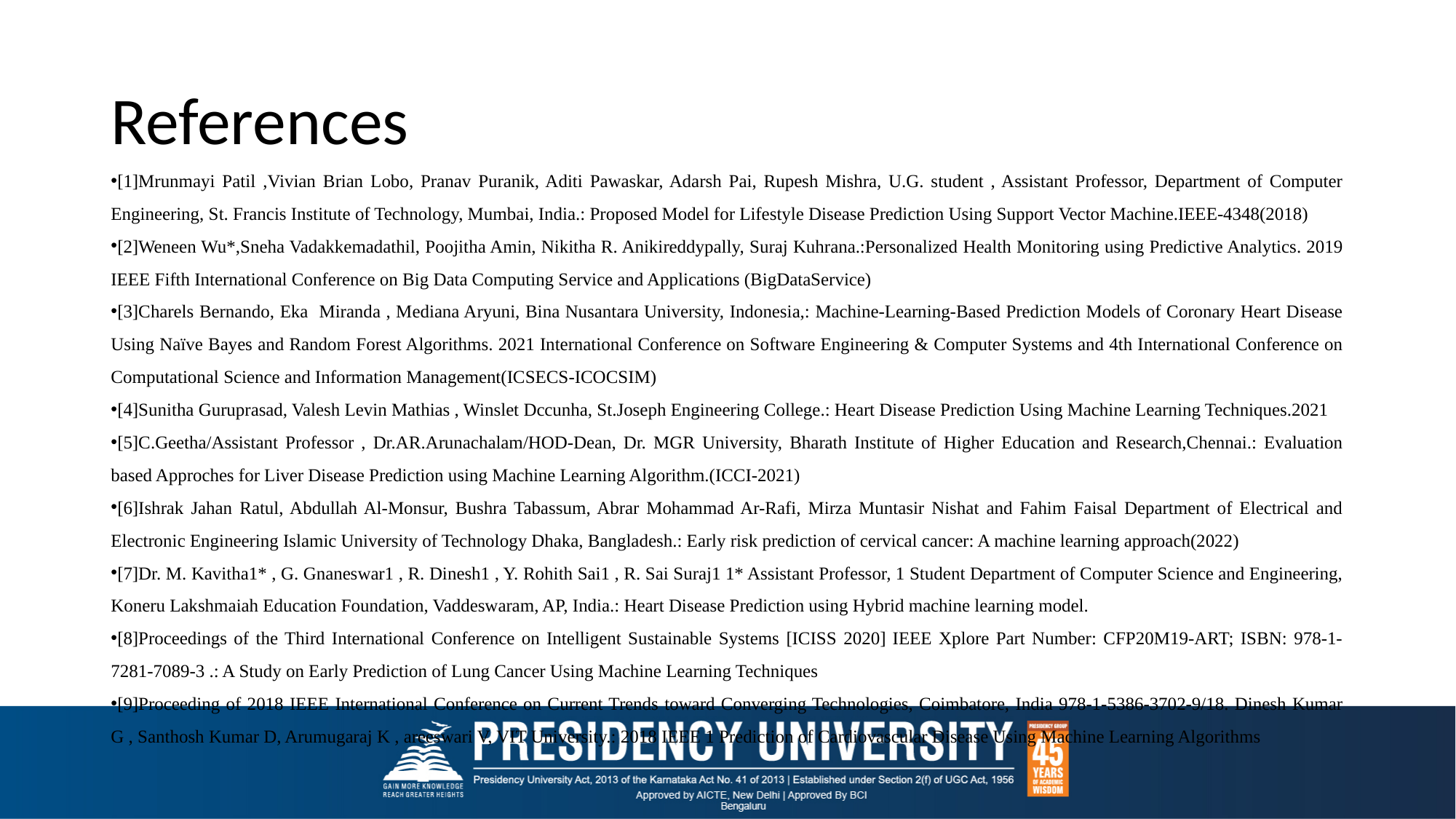

# References
[1]Mrunmayi Patil ,Vivian Brian Lobo, Pranav Puranik, Aditi Pawaskar, Adarsh Pai, Rupesh Mishra, U.G. student , Assistant Professor, Department of Computer Engineering, St. Francis Institute of Technology, Mumbai, India.: Proposed Model for Lifestyle Disease Prediction Using Support Vector Machine.IEEE-4348(2018)
[2]Weneen Wu*,Sneha Vadakkemadathil, Poojitha Amin, Nikitha R. Anikireddypally, Suraj Kuhrana.:Personalized Health Monitoring using Predictive Analytics. 2019 IEEE Fifth International Conference on Big Data Computing Service and Applications (BigDataService)
[3]Charels Bernando, Eka  Miranda , Mediana Aryuni, Bina Nusantara University, Indonesia,: Machine-Learning-Based Prediction Models of Coronary Heart Disease Using Naïve Bayes and Random Forest Algorithms. 2021 International Conference on Software Engineering & Computer Systems and 4th International Conference on Computational Science and Information Management(ICSECS-ICOCSIM)
[4]Sunitha Guruprasad, Valesh Levin Mathias , Winslet Dccunha, St.Joseph Engineering College.: Heart Disease Prediction Using Machine Learning Techniques.2021
[5]C.Geetha/Assistant Professor , Dr.AR.Arunachalam/HOD-Dean, Dr. MGR University, Bharath Institute of Higher Education and Research,Chennai.: Evaluation based Approches for Liver Disease Prediction using Machine Learning Algorithm.(ICCI-2021)
[6]Ishrak Jahan Ratul, Abdullah Al-Monsur, Bushra Tabassum, Abrar Mohammad Ar-Rafi, Mirza Muntasir Nishat and Fahim Faisal Department of Electrical and Electronic Engineering Islamic University of Technology Dhaka, Bangladesh.: Early risk prediction of cervical cancer: A machine learning approach(2022)
[7]Dr. M. Kavitha1* , G. Gnaneswar1 , R. Dinesh1 , Y. Rohith Sai1 , R. Sai Suraj1 1* Assistant Professor, 1 Student Department of Computer Science and Engineering, Koneru Lakshmaiah Education Foundation, Vaddeswaram, AP, India.: Heart Disease Prediction using Hybrid machine learning model.
[8]Proceedings of the Third International Conference on Intelligent Sustainable Systems [ICISS 2020] IEEE Xplore Part Number: CFP20M19-ART; ISBN: 978-1-7281-7089-3 .: A Study on Early Prediction of Lung Cancer Using Machine Learning Techniques
[9]Proceeding of 2018 IEEE International Conference on Current Trends toward Converging Technologies, Coimbatore, India 978-1-5386-3702-9/18. Dinesh Kumar G , Santhosh Kumar D, Arumugaraj K , areeswari V, VIT University.: 2018 IEEE 1 Prediction of Cardiovascular Disease Using Machine Learning Algorithms